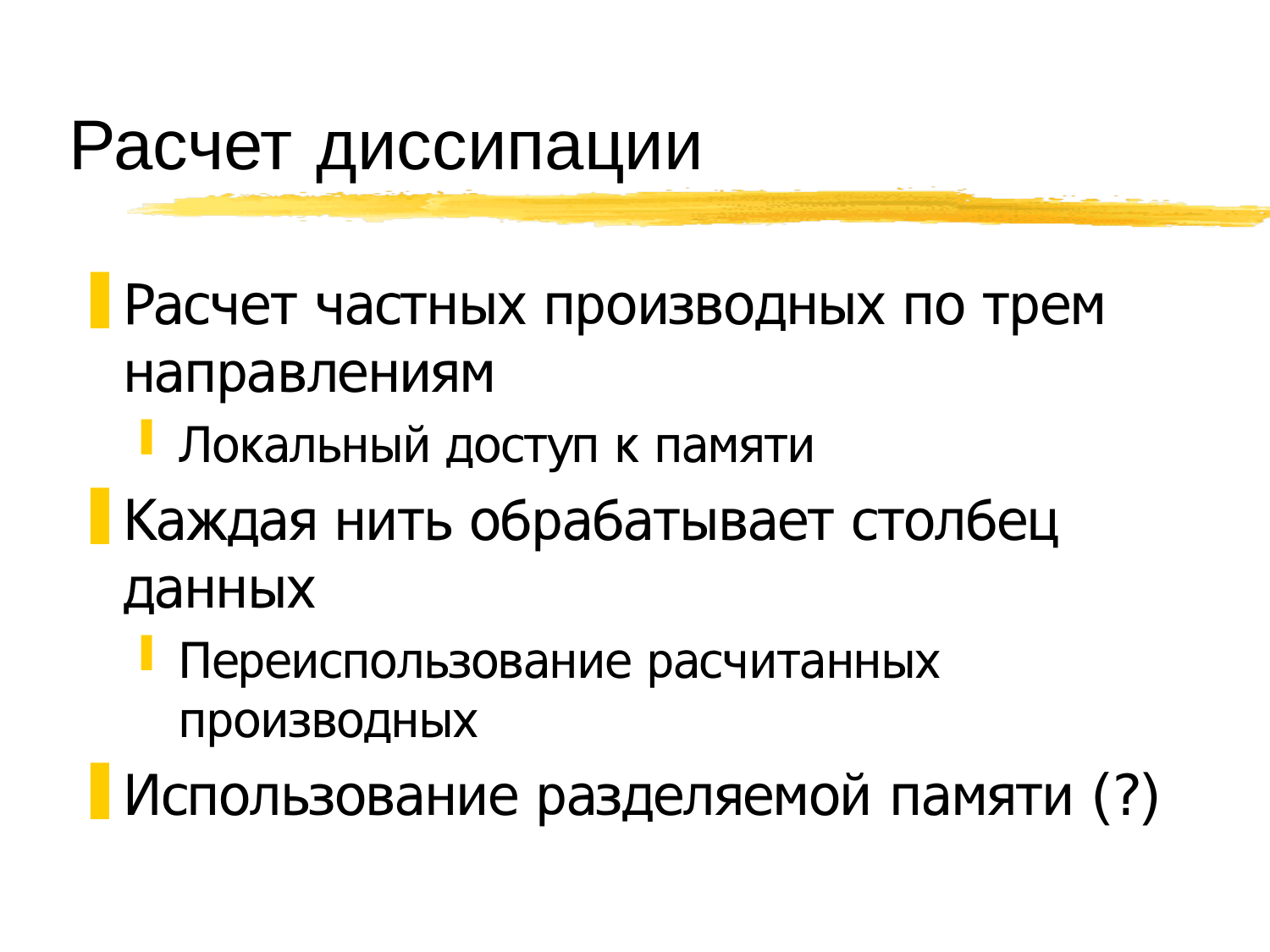

# Расчет диссипации
Расчет частных производных по трем направлениям
Локальный доступ к памяти
Каждая нить обрабатывает столбец данных
Переиспользование расчитанных производных
Использование разделяемой памяти (?)